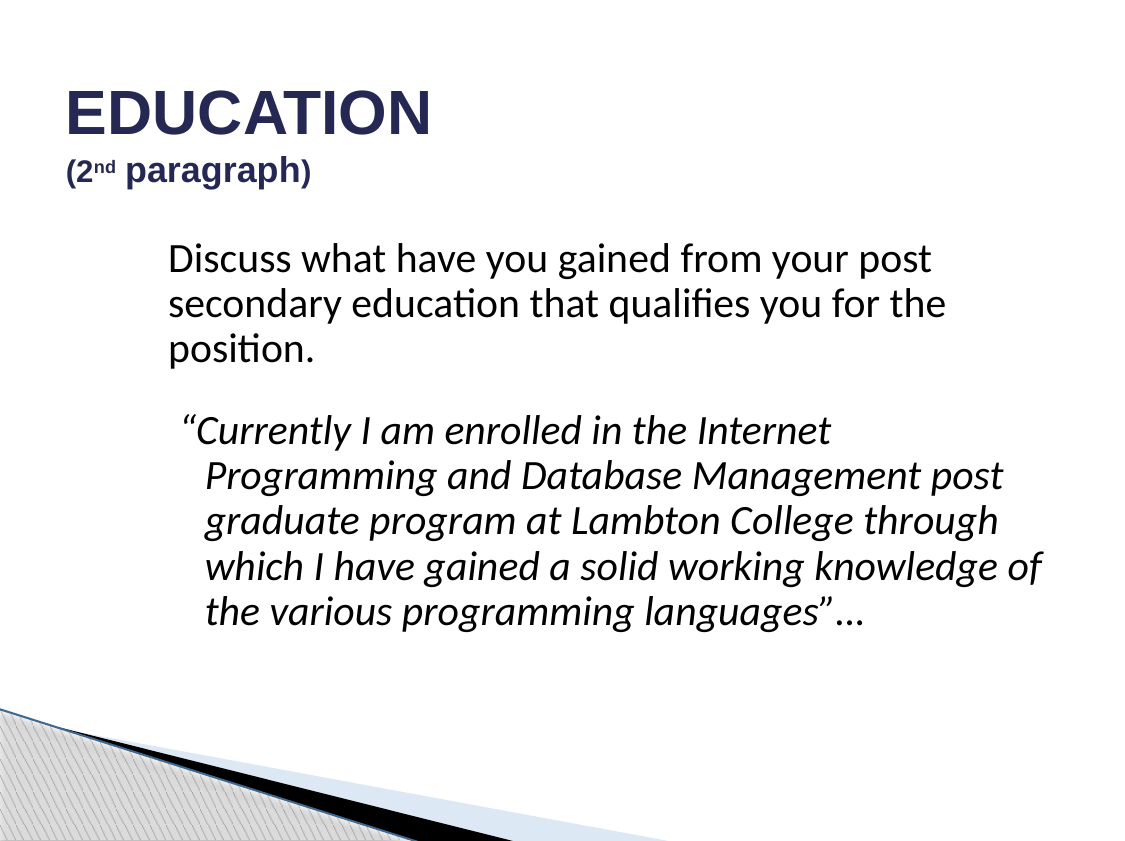

# EDUCATION (2nd paragraph)
	Discuss what have you gained from your post secondary education that qualifies you for the position.

“Currently I am enrolled in the Internet Programming and Database Management post graduate program at Lambton College through which I have gained a solid working knowledge of the various programming languages”…